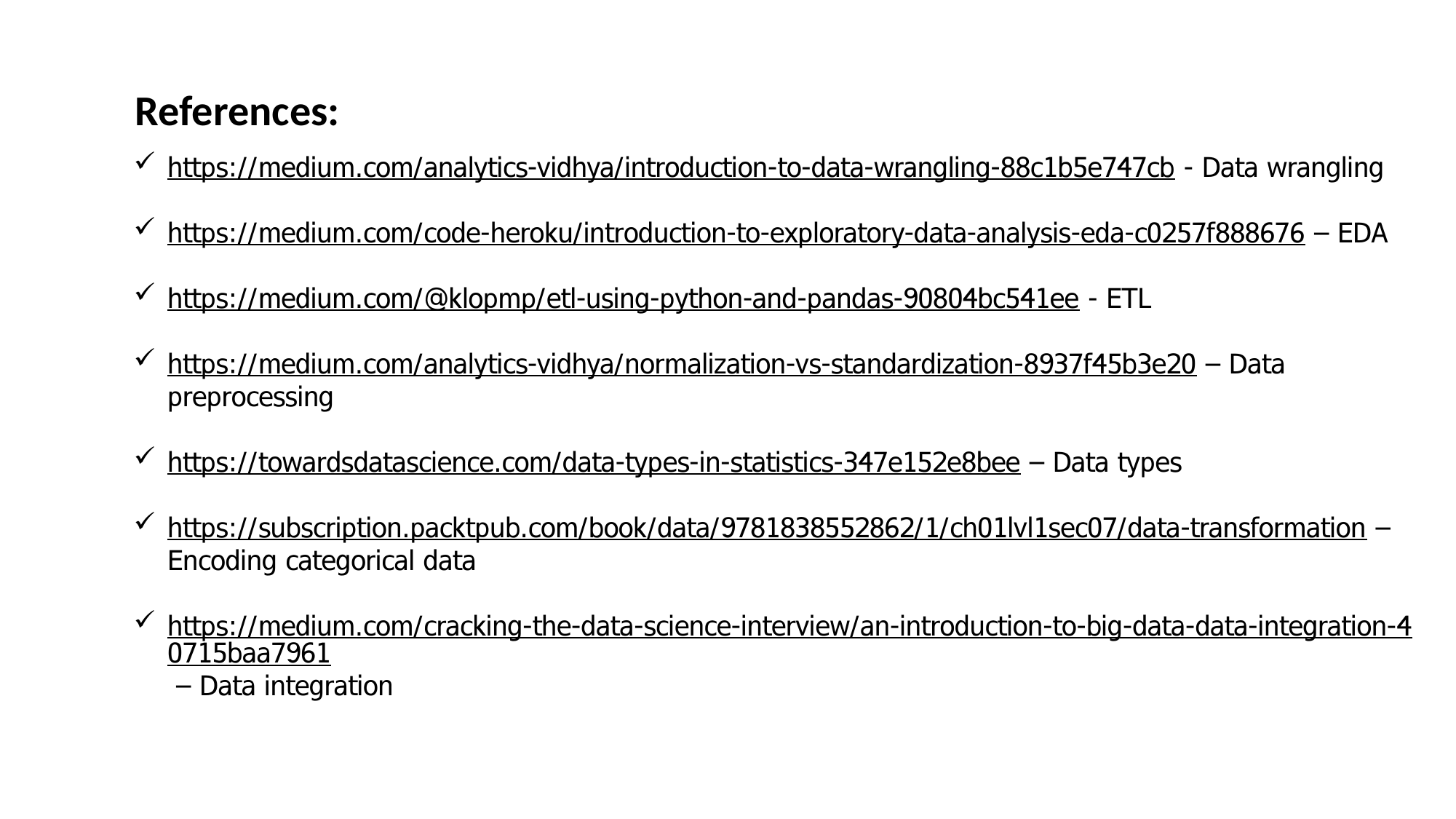

References:
https://medium.com/analytics-vidhya/introduction-to-data-wrangling-88c1b5e747cb - Data wrangling

https://medium.com/code-heroku/introduction-to-exploratory-data-analysis-eda-c0257f888676 – EDA

https://medium.com/@klopmp/etl-using-python-and-pandas-90804bc541ee - ETL

https://medium.com/analytics-vidhya/normalization-vs-standardization-8937f45b3e20 – Data preprocessing

https://towardsdatascience.com/data-types-in-statistics-347e152e8bee – Data types

https://subscription.packtpub.com/book/data/9781838552862/1/ch01lvl1sec07/data-transformation – Encoding categorical data

https://medium.com/cracking-the-data-science-interview/an-introduction-to-big-data-data-integration-40715baa7961 – Data integration